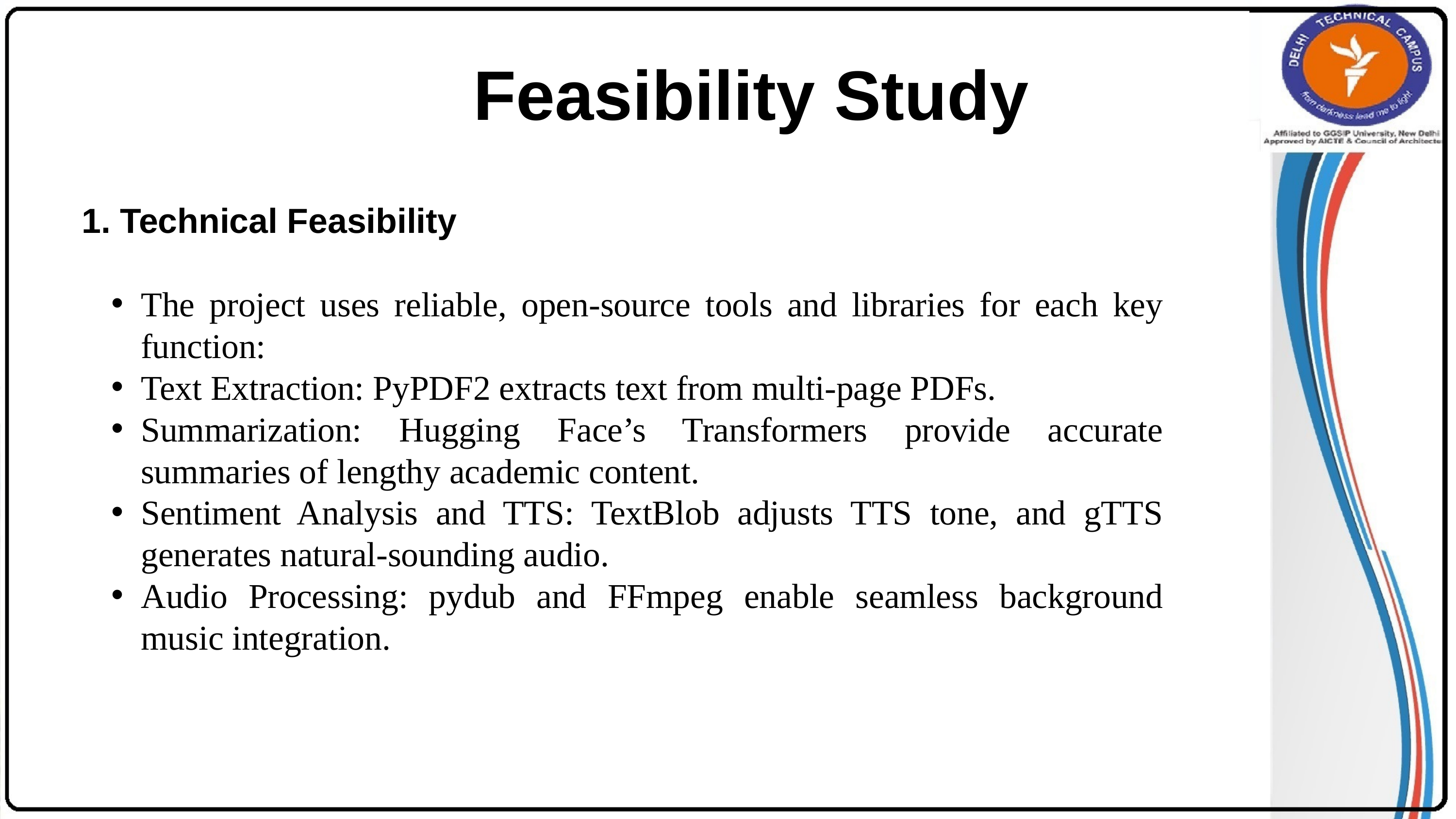

Feasibility Study
1. Technical Feasibility

The project uses reliable, open-source tools and libraries for each key function:
Text Extraction: PyPDF2 extracts text from multi-page PDFs.
Summarization: Hugging Face’s Transformers provide accurate summaries of lengthy academic content.
Sentiment Analysis and TTS: TextBlob adjusts TTS tone, and gTTS generates natural-sounding audio.
Audio Processing: pydub and FFmpeg enable seamless background music integration.